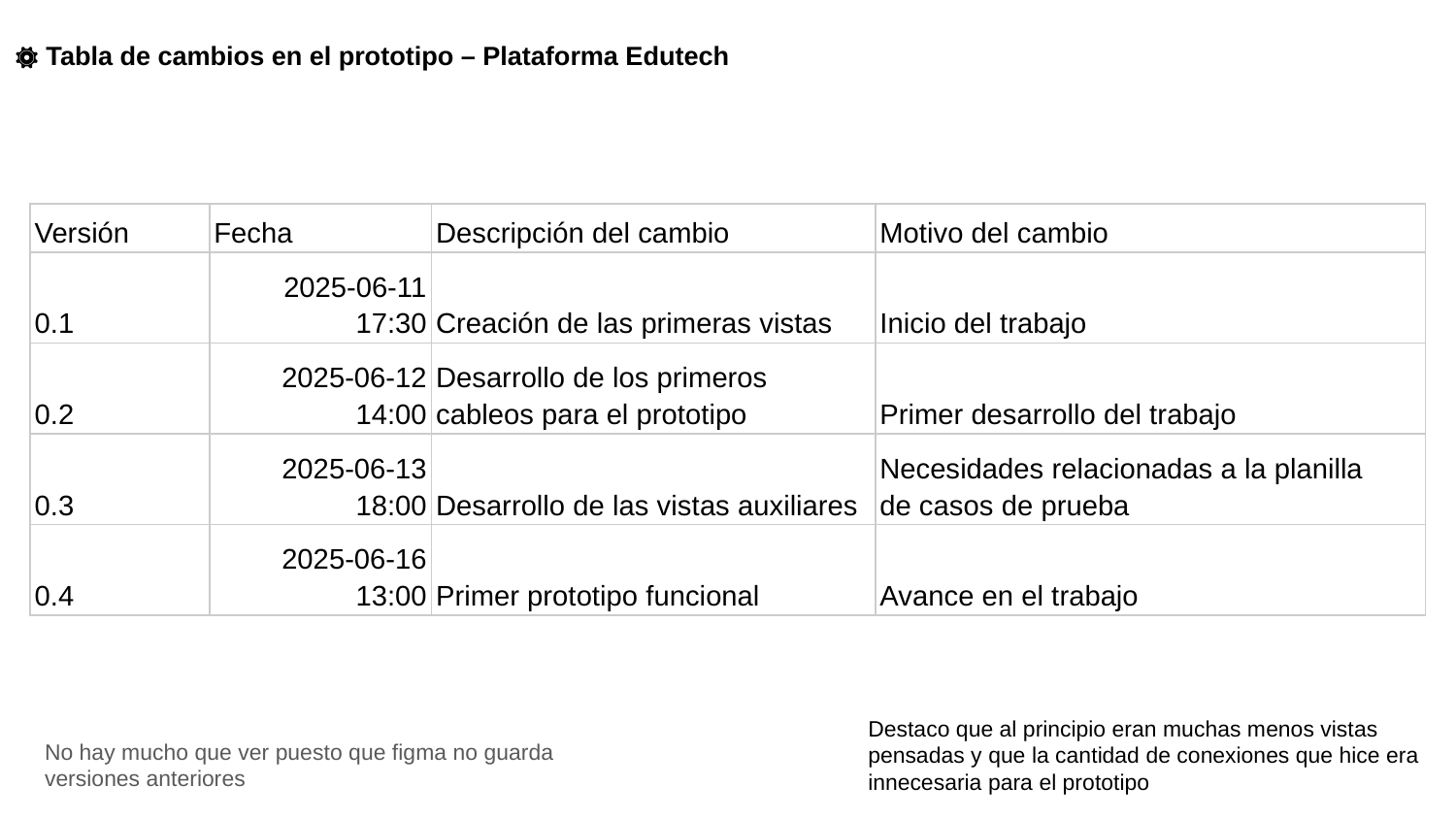

⚙️ Tabla de cambios en el prototipo – Plataforma Edutech
| Versión | Fecha | Descripción del cambio | Motivo del cambio |
| --- | --- | --- | --- |
| 0.1 | 2025-06-11 17:30 | Creación de las primeras vistas | Inicio del trabajo |
| 0.2 | 2025-06-12 14:00 | Desarrollo de los primeros cableos para el prototipo | Primer desarrollo del trabajo |
| 0.3 | 2025-06-13 18:00 | Desarrollo de las vistas auxiliares | Necesidades relacionadas a la planilla de casos de prueba |
| 0.4 | 2025-06-16 13:00 | Primer prototipo funcional | Avance en el trabajo |
Destaco que al principio eran muchas menos vistas pensadas y que la cantidad de conexiones que hice era innecesaria para el prototipo

No hay mucho que ver puesto que figma no guarda versiones anteriores